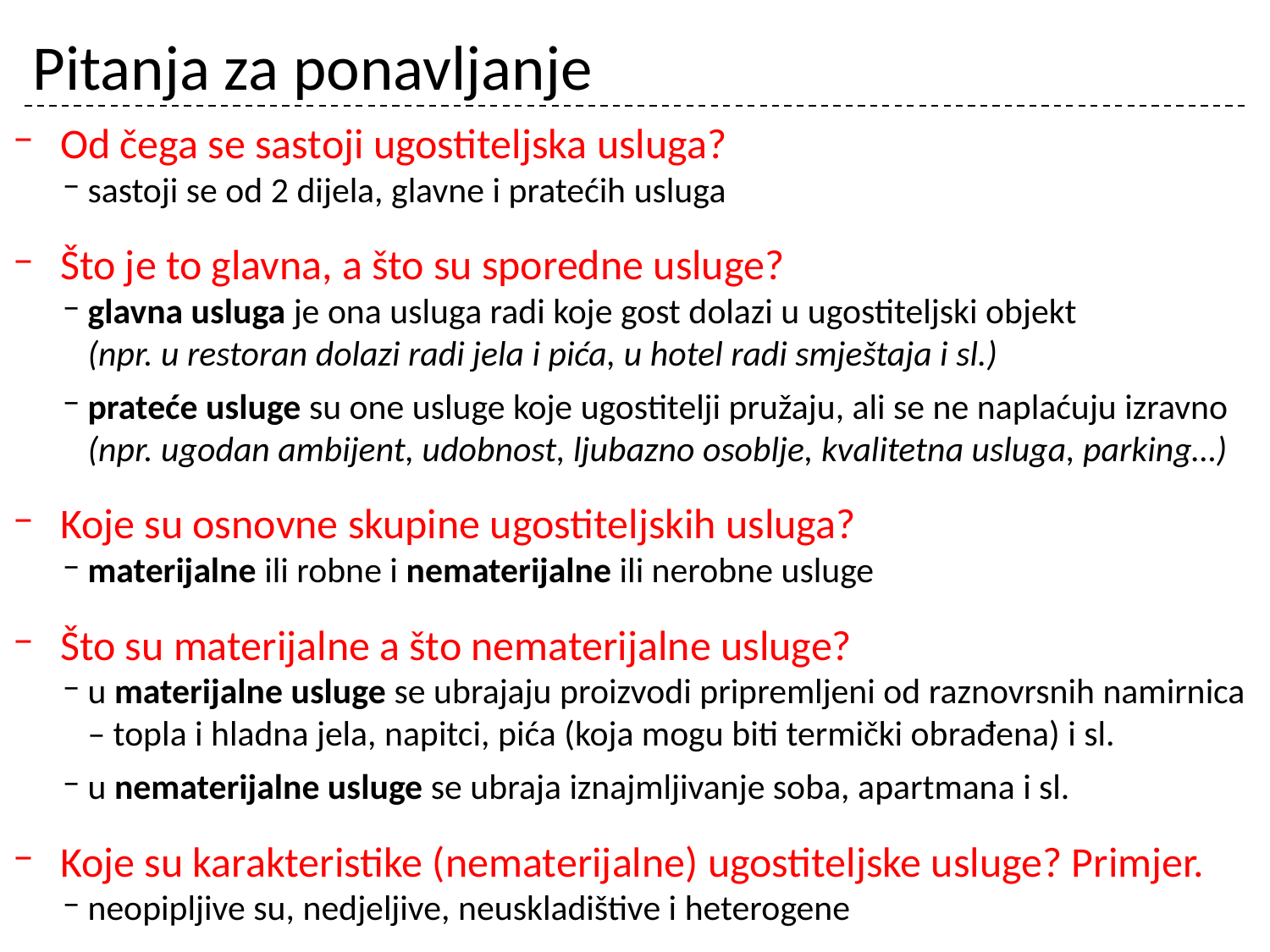

# Pitanja za ponavljanje
Od čega se sastoji ugostiteljska usluga?
sastoji se od 2 dijela, glavne i pratećih usluga
Što je to glavna, a što su sporedne usluge?
glavna usluga je ona usluga radi koje gost dolazi u ugostiteljski objekt
(npr. u restoran dolazi radi jela i pića, u hotel radi smještaja i sl.)
prateće usluge su one usluge koje ugostitelji pružaju, ali se ne naplaćuju izravno
(npr. ugodan ambijent, udobnost, ljubazno osoblje, kvalitetna usluga, parking…)
Koje su osnovne skupine ugostiteljskih usluga?
materijalne ili robne i nematerijalne ili nerobne usluge
Što su materijalne a što nematerijalne usluge?
u materijalne usluge se ubrajaju proizvodi pripremljeni od raznovrsnih namirnica – topla i hladna jela, napitci, pića (koja mogu biti termički obrađena) i sl.
u nematerijalne usluge se ubraja iznajmljivanje soba, apartmana i sl.
Koje su karakteristike (nematerijalne) ugostiteljske usluge? Primjer.
neopipljive su, nedjeljive, neuskladištive i heterogene